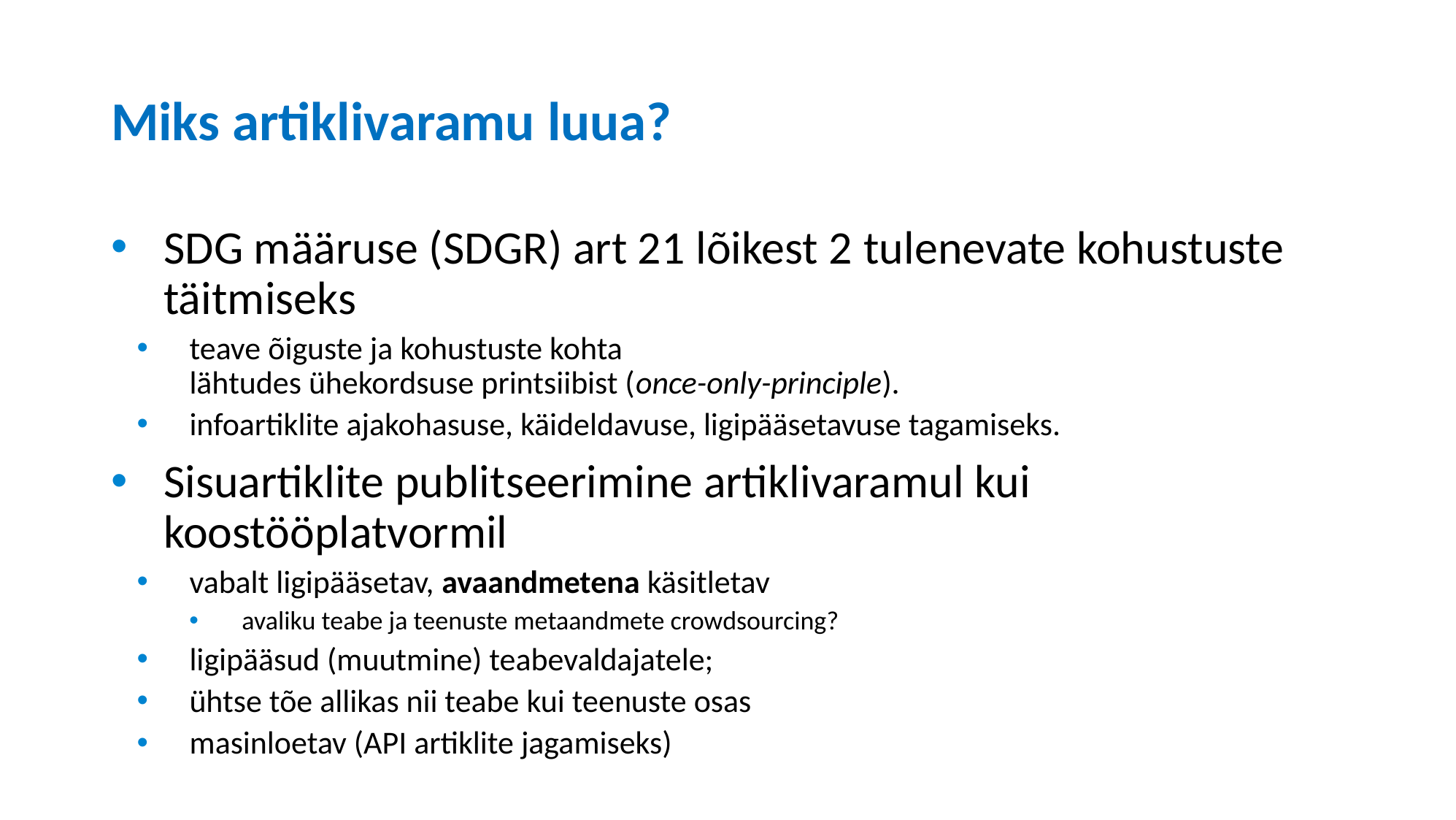

# Miks artiklivaramu luua?
SDG määruse (SDGR) art 21 lõikest 2 tulenevate kohustuste täitmiseks
teave õiguste ja kohustuste kohta
lähtudes ühekordsuse printsiibist (once-only-principle).
infoartiklite ajakohasuse, käideldavuse, ligipääsetavuse tagamiseks.
Sisuartiklite publitseerimine artiklivaramul kui koostööplatvormil
vabalt ligipääsetav, avaandmetena käsitletav
avaliku teabe ja teenuste metaandmete crowdsourcing?
ligipääsud (muutmine) teabevaldajatele;
ühtse tõe allikas nii teabe kui teenuste osas
masinloetav (API artiklite jagamiseks)